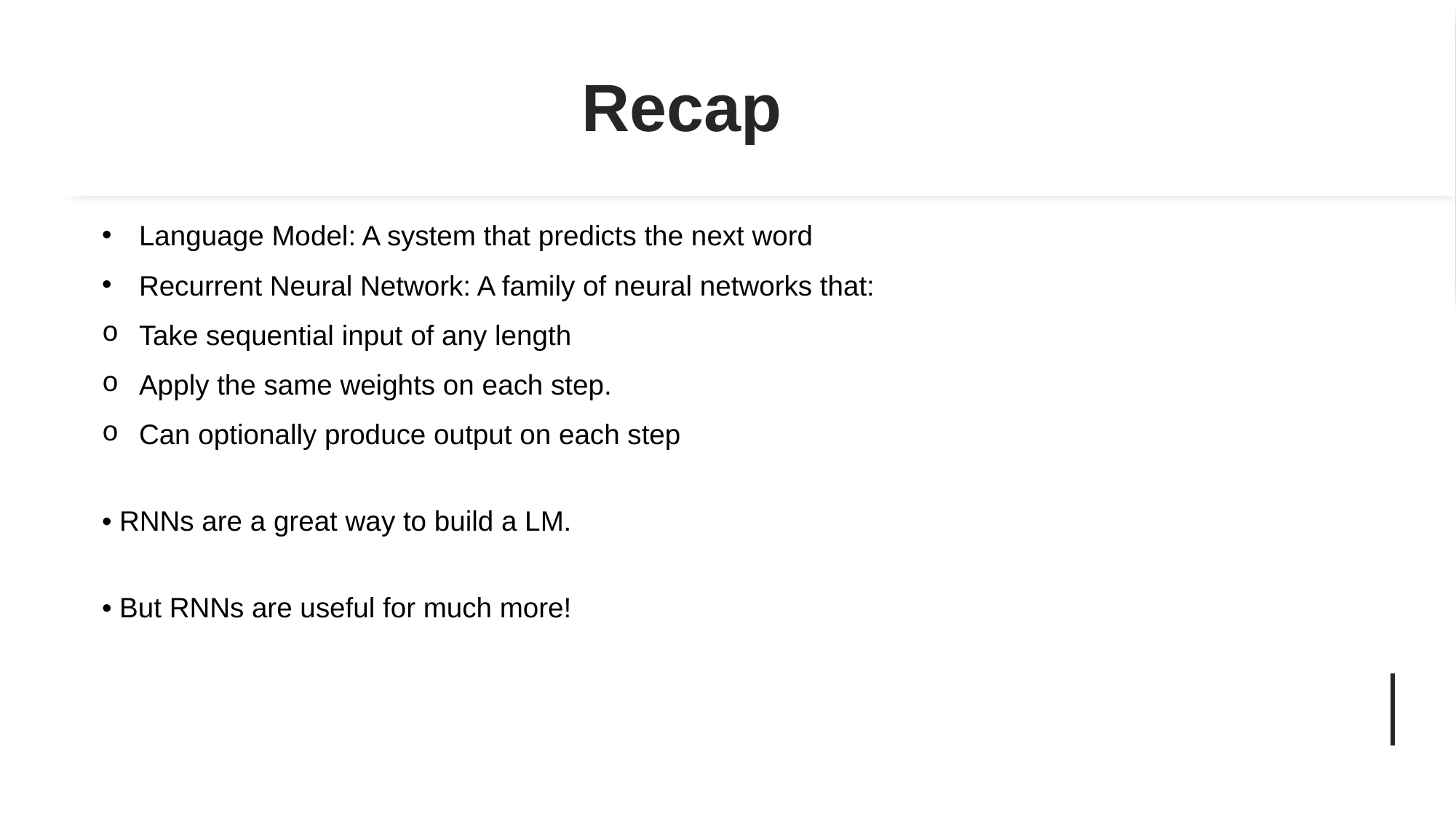

# Recap
Language Model: A system that predicts the next word
Recurrent Neural Network: A family of neural networks that:
Take sequential input of any length
Apply the same weights on each step.
Can optionally produce output on each step
• RNNs are a great way to build a LM.
• But RNNs are useful for much more!